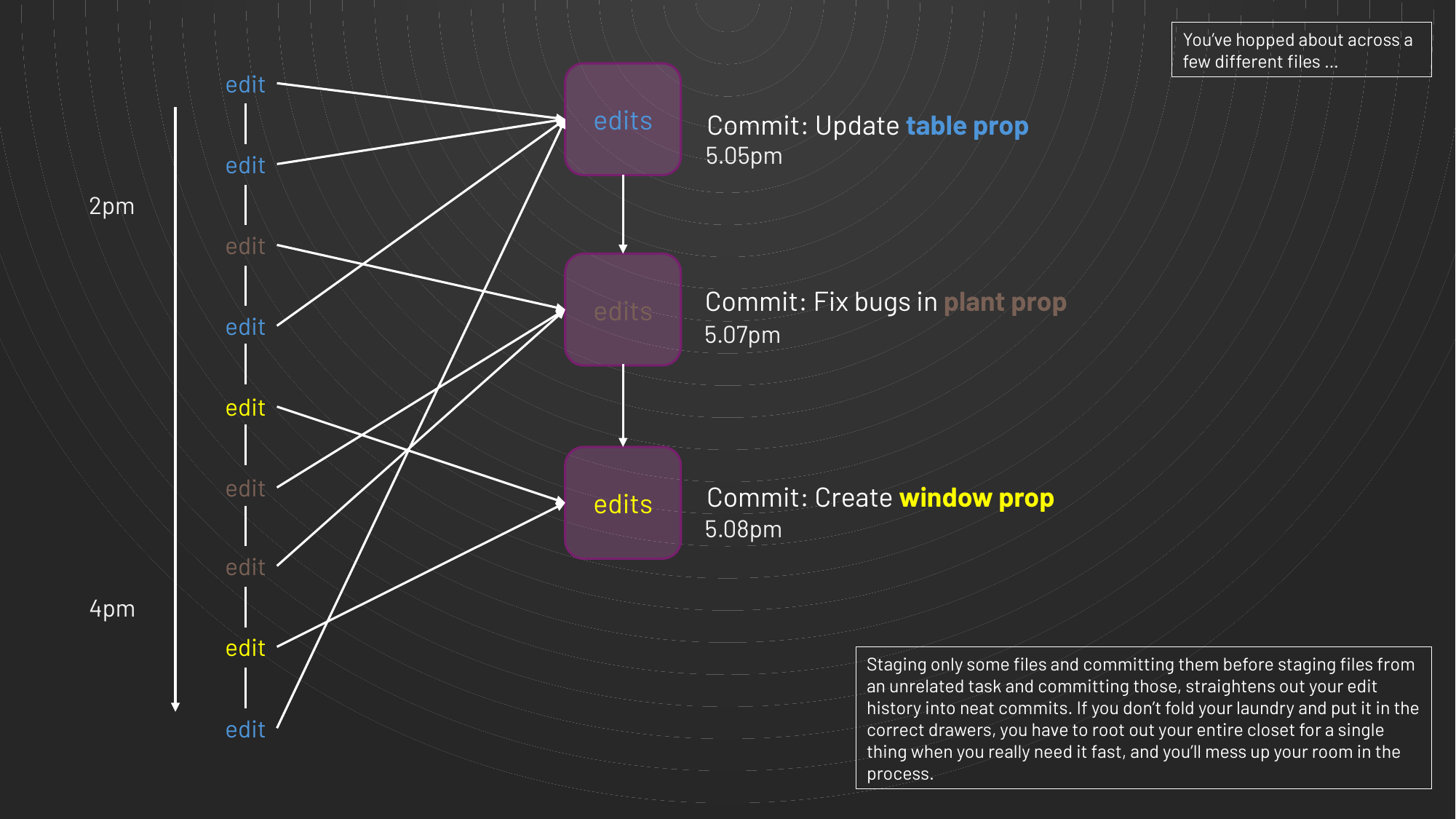

You’ve hopped about across a few different files …
edit
edits
Commit: Update table prop
5.05pm
edit
2pm
edit
edits
Commit: Fix bugs in plant prop
edit
5.07pm
edit
edits
edit
Commit: Create window prop
5.08pm
edit
4pm
edit
Staging only some files and committing them before staging files from an unrelated task and committing those, straightens out your edit history into neat commits. If you don’t fold your laundry and put it in the correct drawers, you have to root out your entire closet for a single thing when you really need it fast, and you’ll mess up your room in the process.
edit